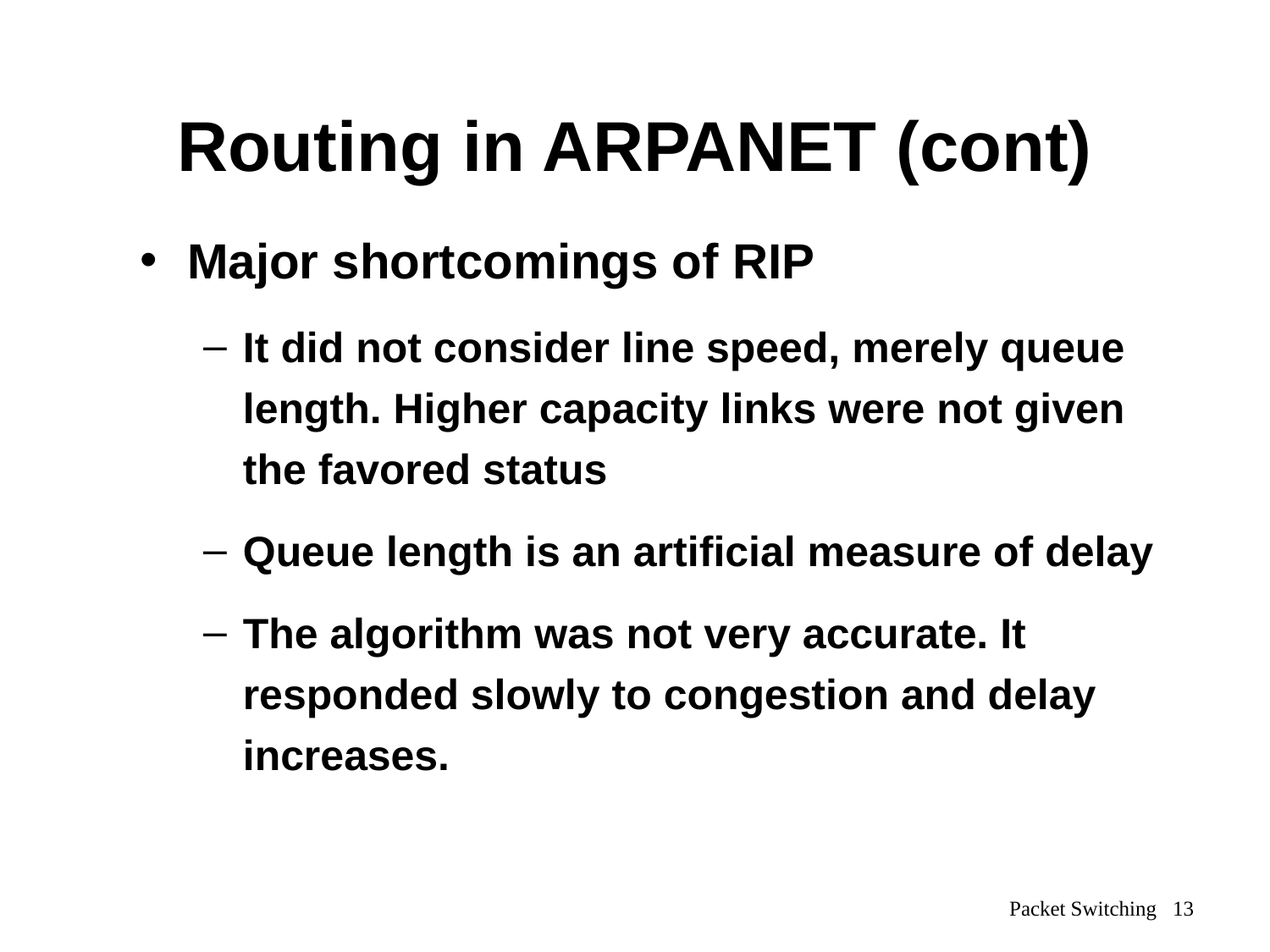

# Routing in ARPANET (cont)
Major shortcomings of RIP
It did not consider line speed, merely queue length. Higher capacity links were not given the favored status
Queue length is an artificial measure of delay
The algorithm was not very accurate. It responded slowly to congestion and delay increases.
Packet Switching   13